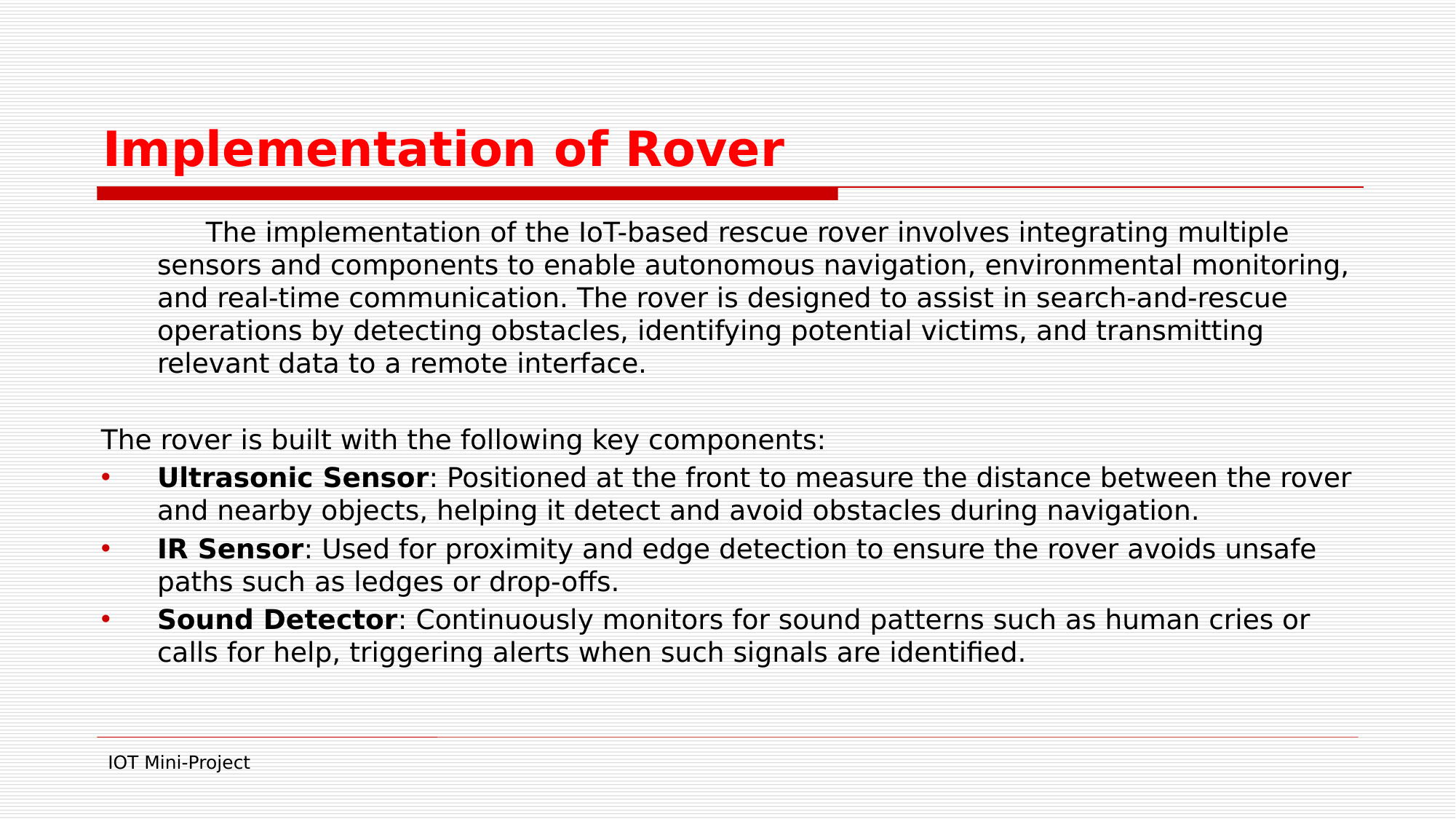

# Implementation of Rover
            The implementation of the IoT-based rescue rover involves integrating multiple sensors and components to enable autonomous navigation, environmental monitoring, and real-time communication. The rover is designed to assist in search-and-rescue operations by detecting obstacles, identifying potential victims, and transmitting relevant data to a remote interface.

The rover is built with the following key components:
Ultrasonic Sensor: Positioned at the front to measure the distance between the rover and nearby objects, helping it detect and avoid obstacles during navigation.
IR Sensor: Used for proximity and edge detection to ensure the rover avoids unsafe paths such as ledges or drop-offs.
Sound Detector: Continuously monitors for sound patterns such as human cries or calls for help, triggering alerts when such signals are identified.

IOT Mini-Project